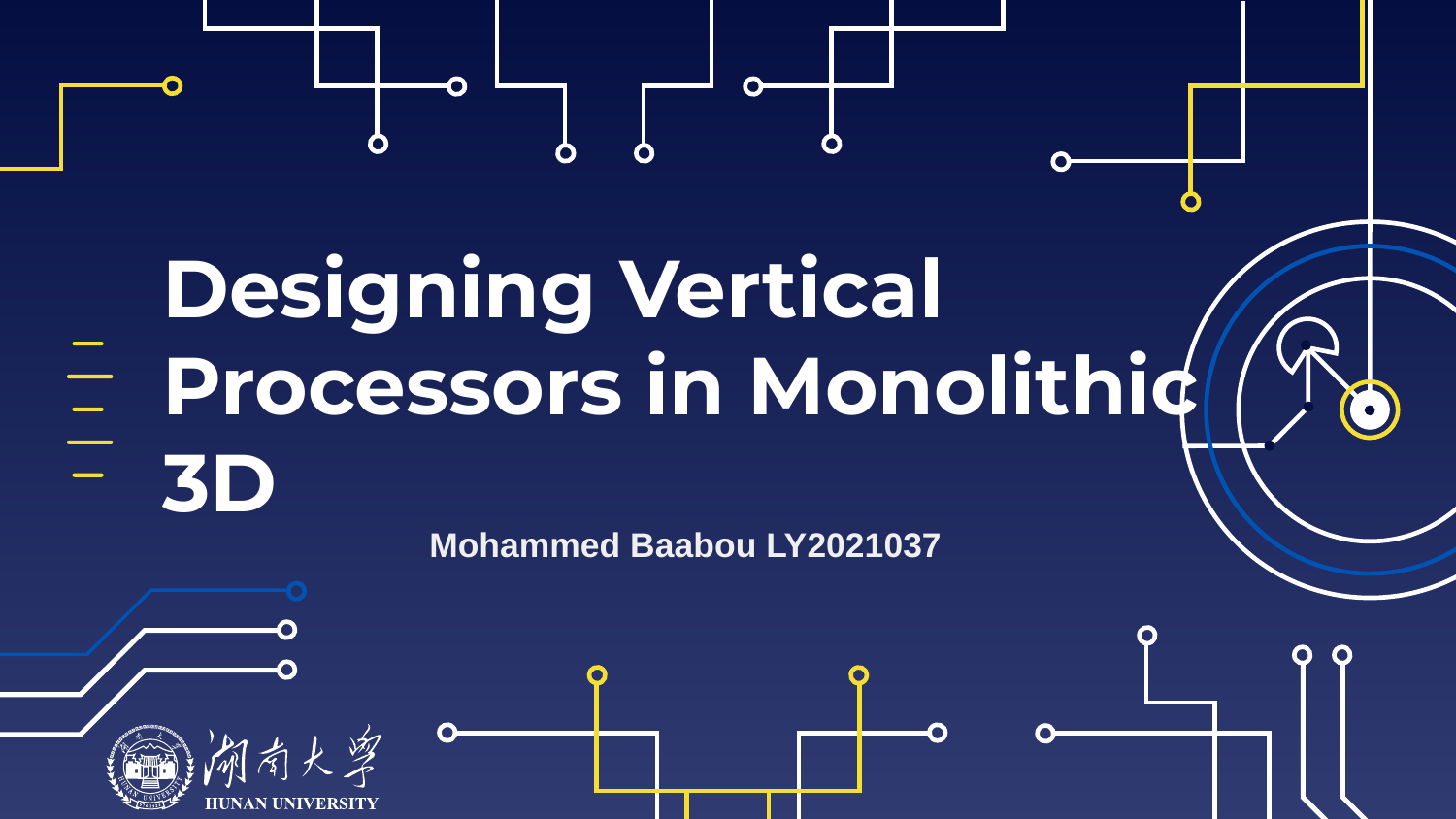

# Designing Vertical Processors in Monolithic 3D
Mohammed Baabou LY2021037